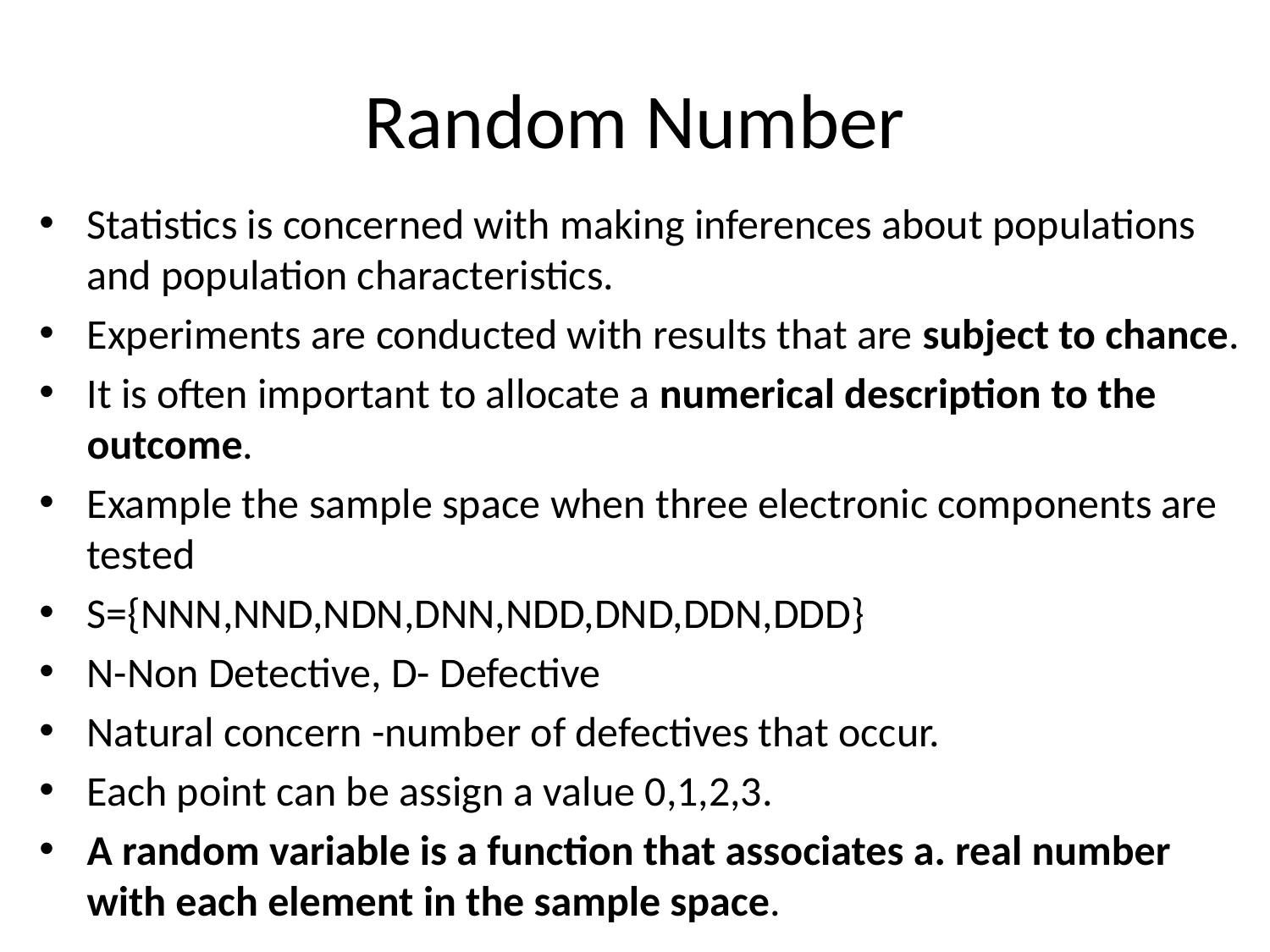

# Random Number
Statistics is concerned with making inferences about populations and population characteristics.
Experiments are conducted with results that are subject to chance.
It is often important to allocate a numerical description to the outcome.
Example the sample space when three electronic components are tested
S={NNN,NND,NDN,DNN,NDD,DND,DDN,DDD}
N-Non Detective, D- Defective
Natural concern -number of defectives that occur.
Each point can be assign a value 0,1,2,3.
A random variable is a function that associates a. real number with each element in the sample space.